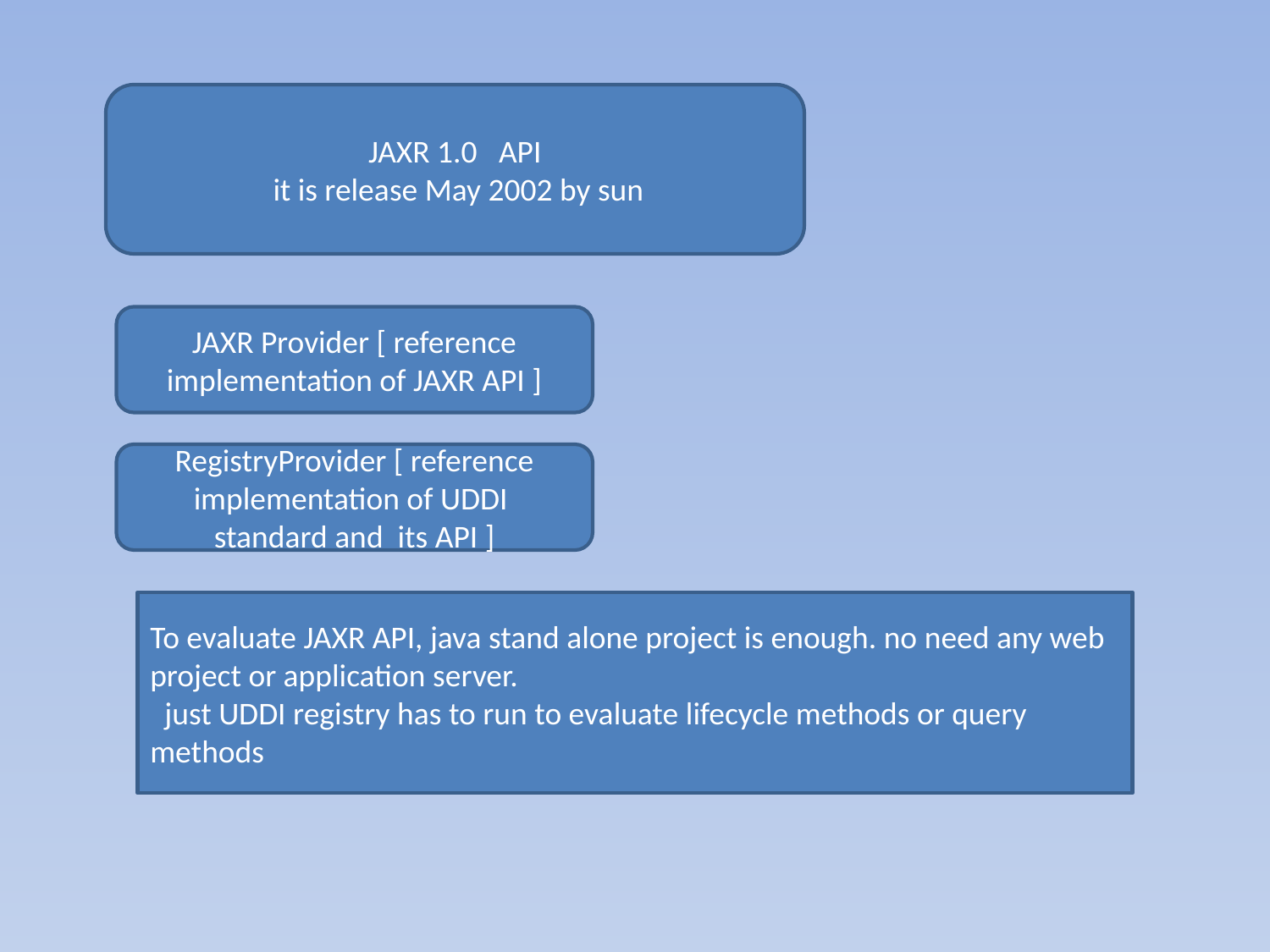

JAXR 1.0   API
 it is release May 2002 by sun
JAXR Provider [ reference implementation of JAXR API ]
RegistryProvider [ reference implementation of UDDI  standard and  its API ]
To evaluate JAXR API, java stand alone project is enough. no need any web project or application server.
  just UDDI registry has to run to evaluate lifecycle methods or query methods